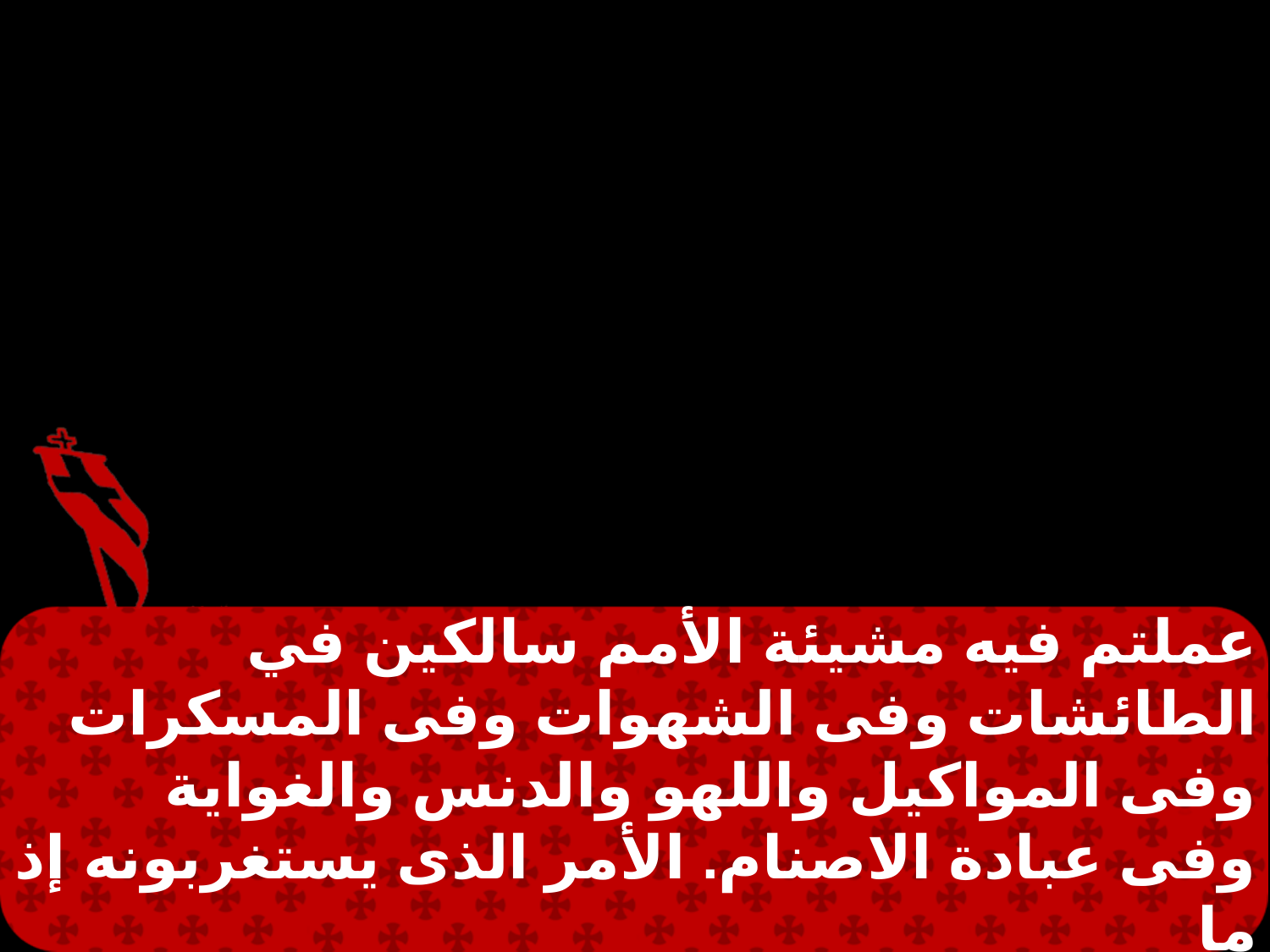

عملتم فيه مشيئة الأمم سالكين في الطائشات وفى الشهوات وفى المسكرات وفى المواكيل واللهو والدنس والغواية وفى عبادة الاصنام. الأمر الذى يستغربونه إذ ما
تحاضرون معهم في تخليط هذا النهم نفسه مفترين عليكم أولئك الذين سيعطون جوابًا لمن هو معد أن